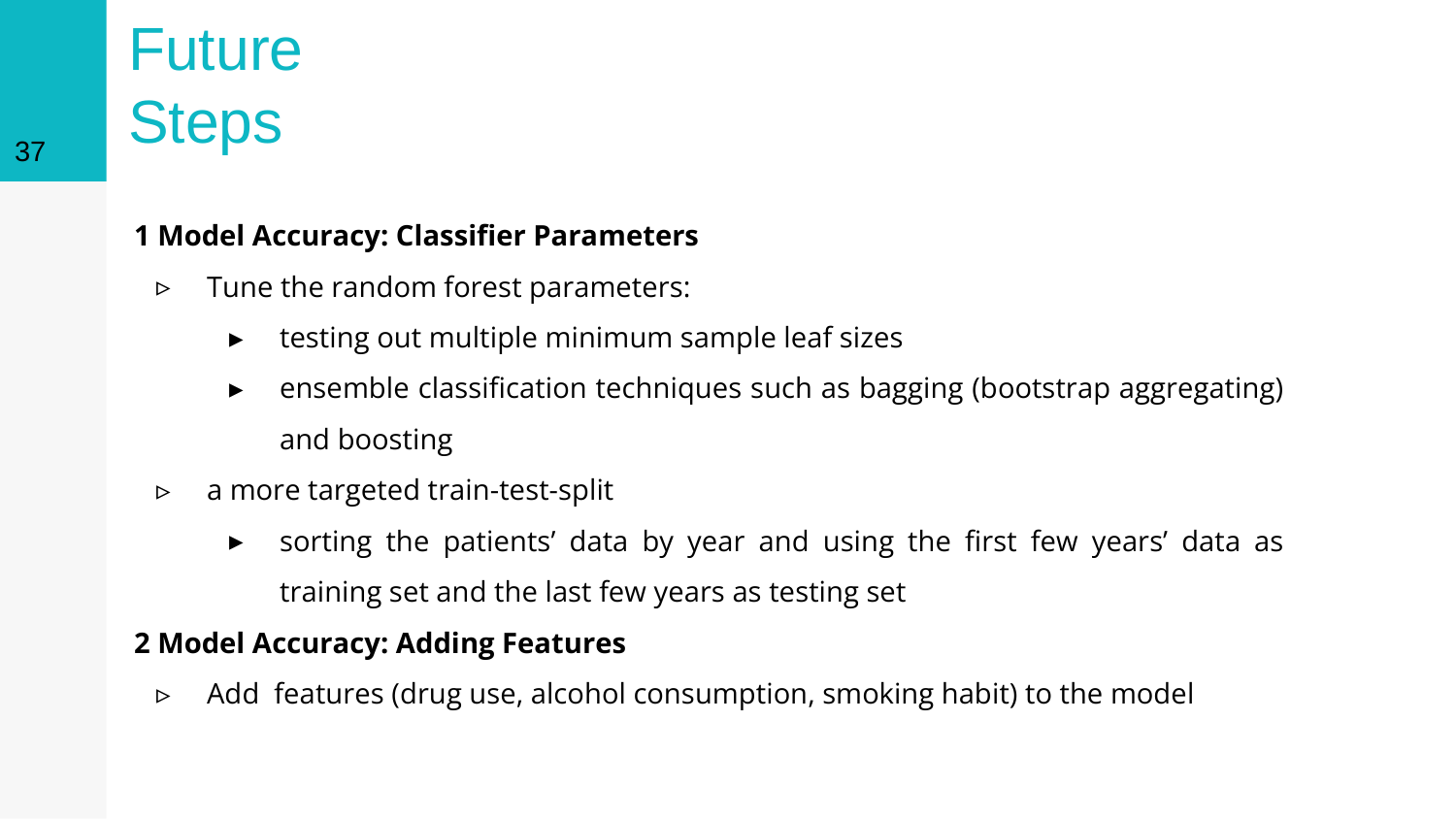

37
Future Steps
1 Model Accuracy: Classifier Parameters
Tune the random forest parameters:
testing out multiple minimum sample leaf sizes
ensemble classification techniques such as bagging (bootstrap aggregating) and boosting
a more targeted train-test-split
sorting the patients’ data by year and using the first few years’ data as training set and the last few years as testing set
2 Model Accuracy: Adding Features
Add  features (drug use, alcohol consumption, smoking habit) to the model